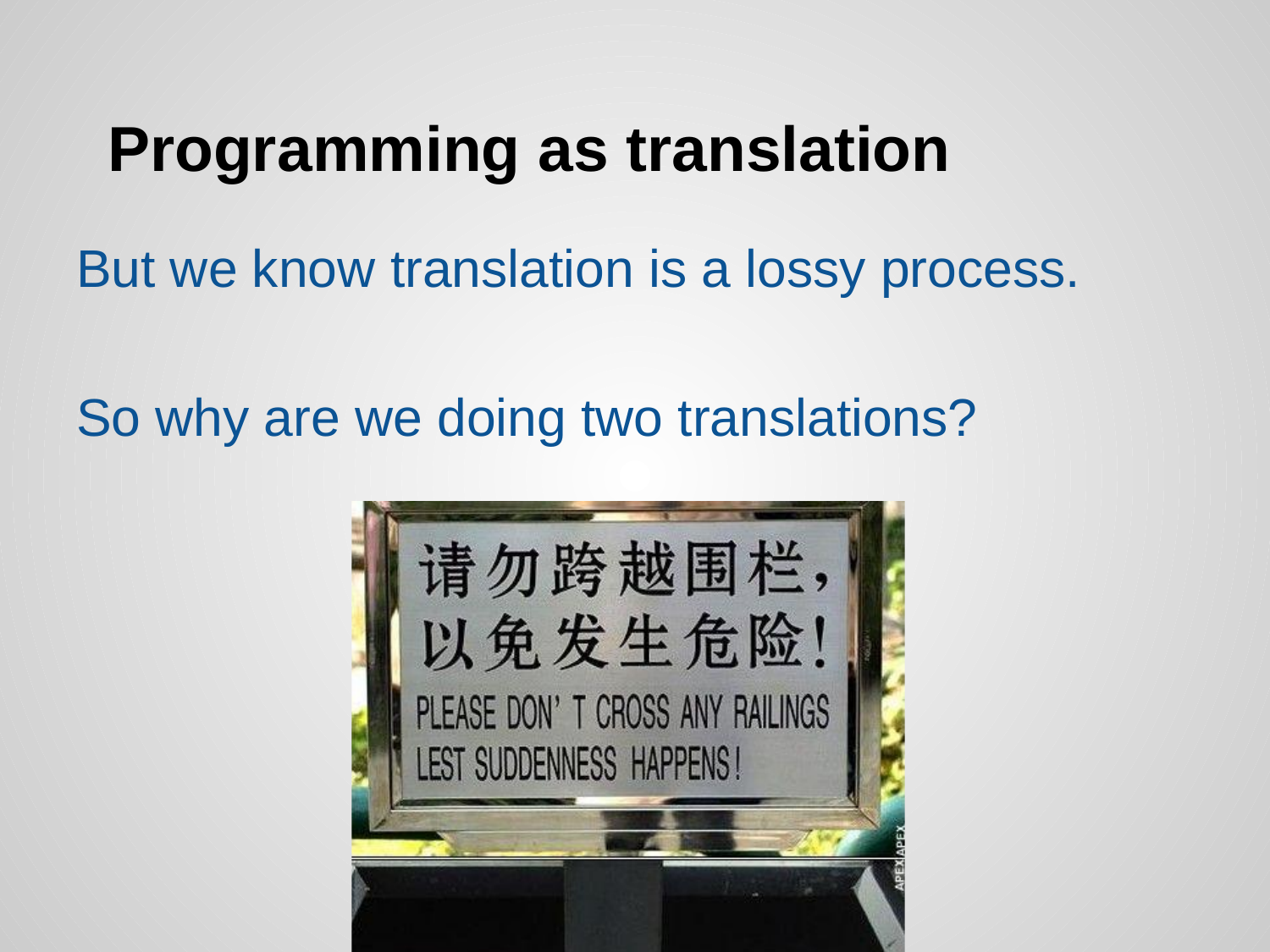

# Programming as translation
But we know translation is a lossy process.

So why are we doing two translations?